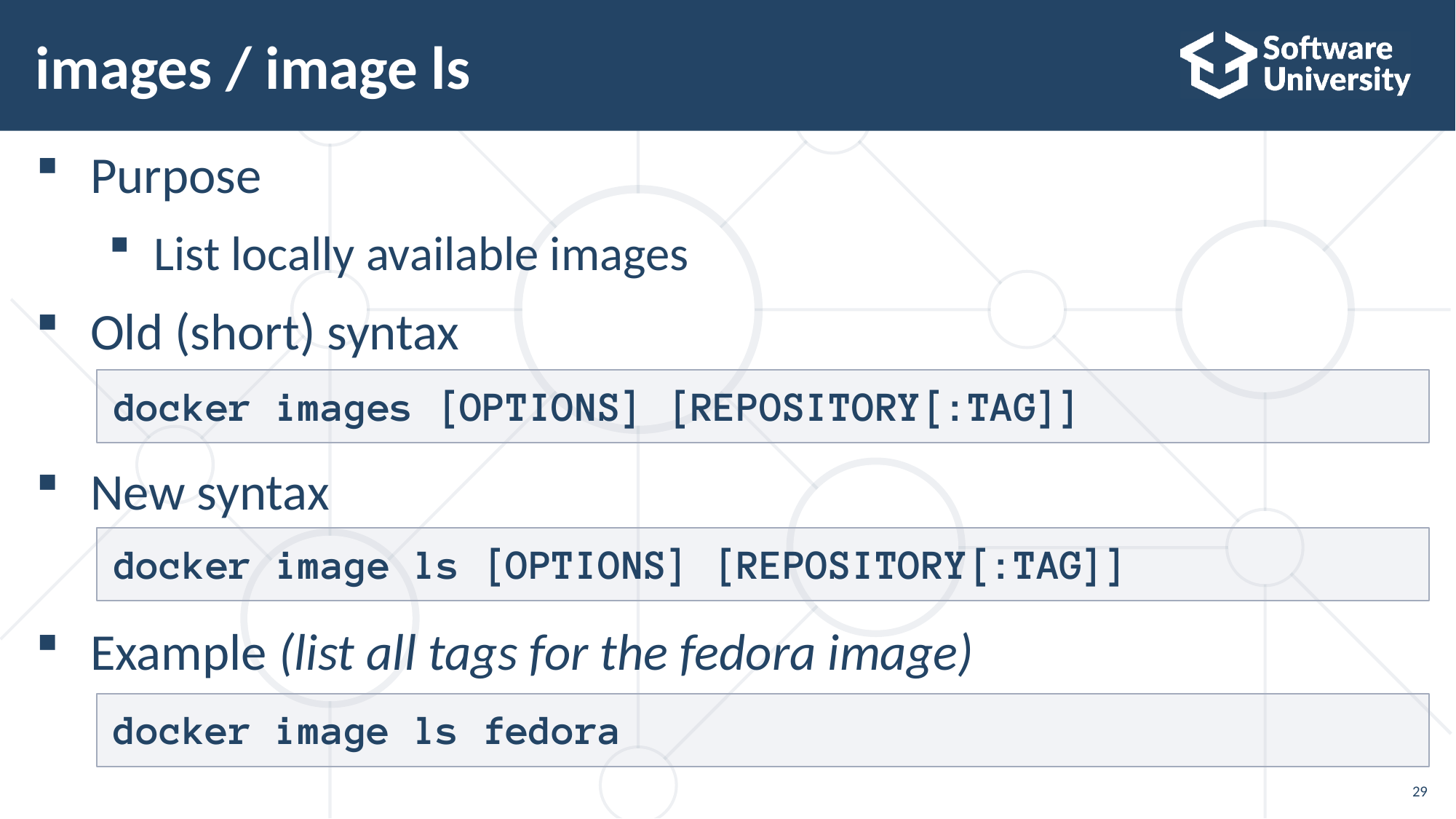

# images / image ls
Purpose
List locally available images
Old (short) syntax

New syntax

Example (list all tags for the fedora image)
docker images [OPTIONS] [REPOSITORY[:TAG]]
docker image ls [OPTIONS] [REPOSITORY[:TAG]]
docker image ls fedora
29